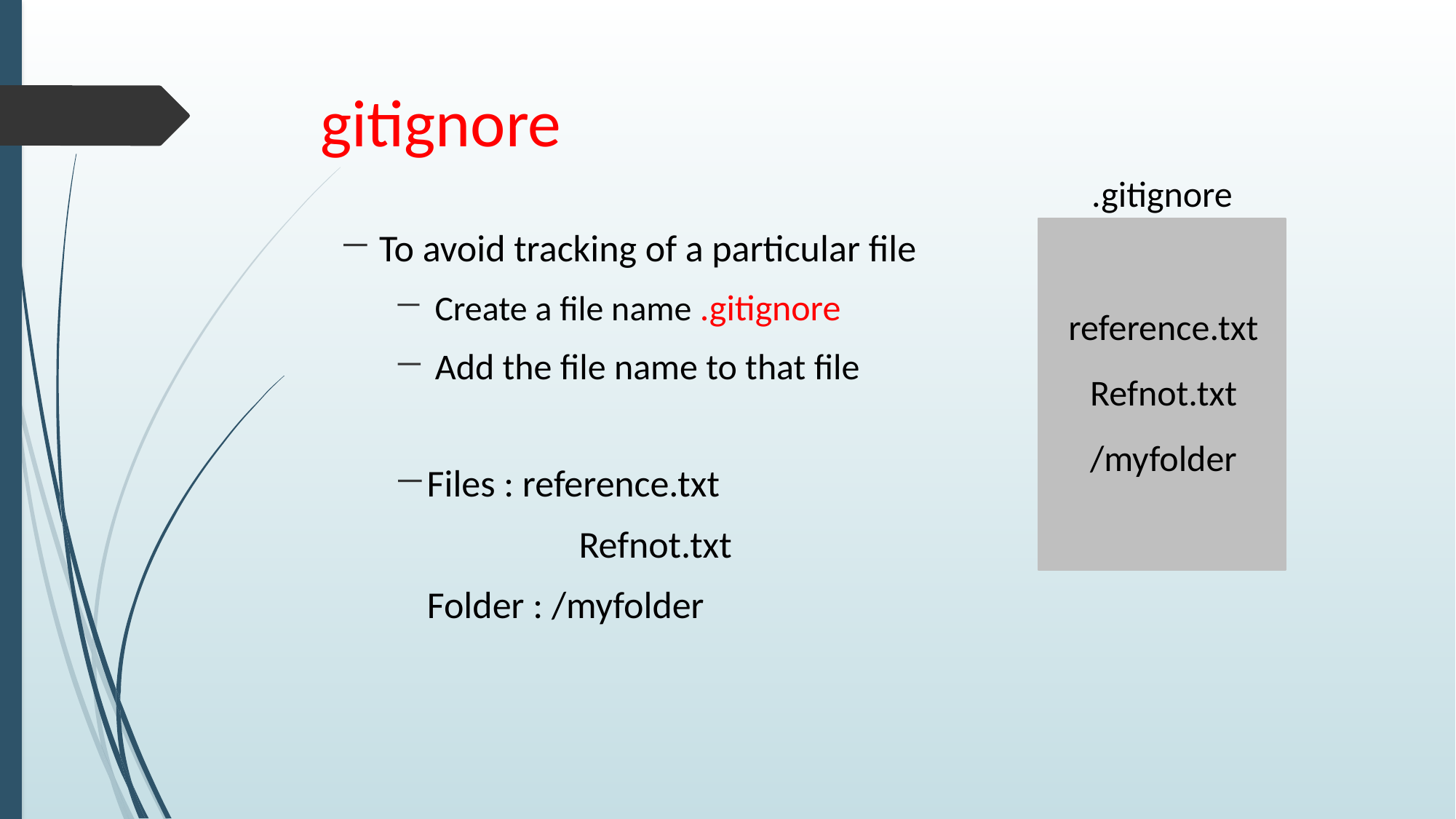

# gitignore
.gitignore
To avoid tracking of a particular file
 Create a file name .gitignore
 Add the file name to that file

Files : reference.txt
	         Refnot.txt
    Folder : /myfolder

reference.txt
Refnot.txt
/myfolder